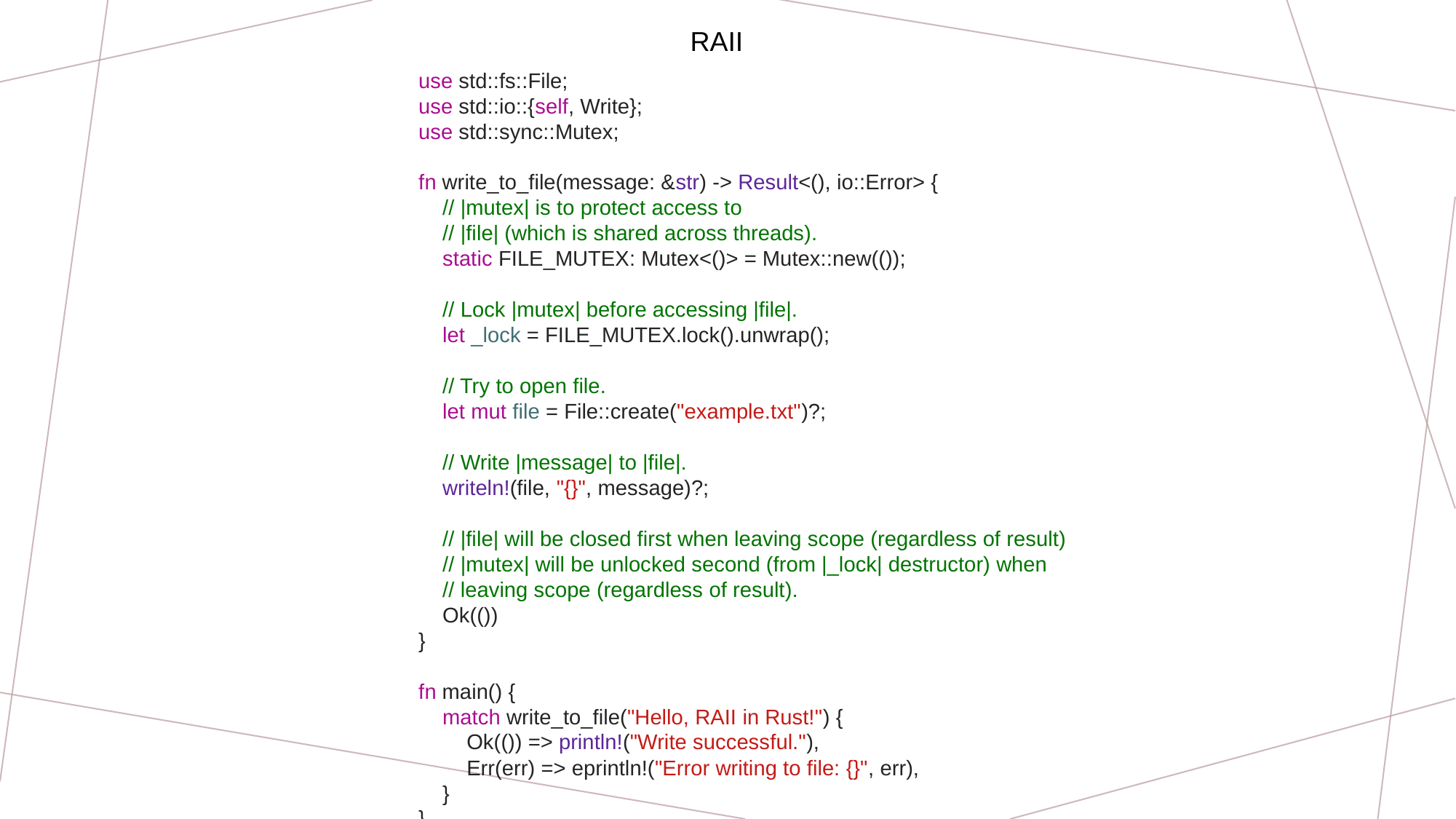

RAII
use std::fs::File;
use std::io::{self, Write};
use std::sync::Mutex;

fn write_to_file(message: &str) -> Result<(), io::Error> {
    // |mutex| is to protect access to
    // |file| (which is shared across threads).
    static FILE_MUTEX: Mutex<()> = Mutex::new(());

    // Lock |mutex| before accessing |file|.
    let _lock = FILE_MUTEX.lock().unwrap();

    // Try to open file.
    let mut file = File::create("example.txt")?;

    // Write |message| to |file|.
    writeln!(file, "{}", message)?;

    // |file| will be closed first when leaving scope (regardless of result)
    // |mutex| will be unlocked second (from |_lock| destructor) when
    // leaving scope (regardless of result).
    Ok(())
}

fn main() {
    match write_to_file("Hello, RAII in Rust!") {
        Ok(()) => println!("Write successful."),
        Err(err) => eprintln!("Error writing to file: {}", err),
    }
}